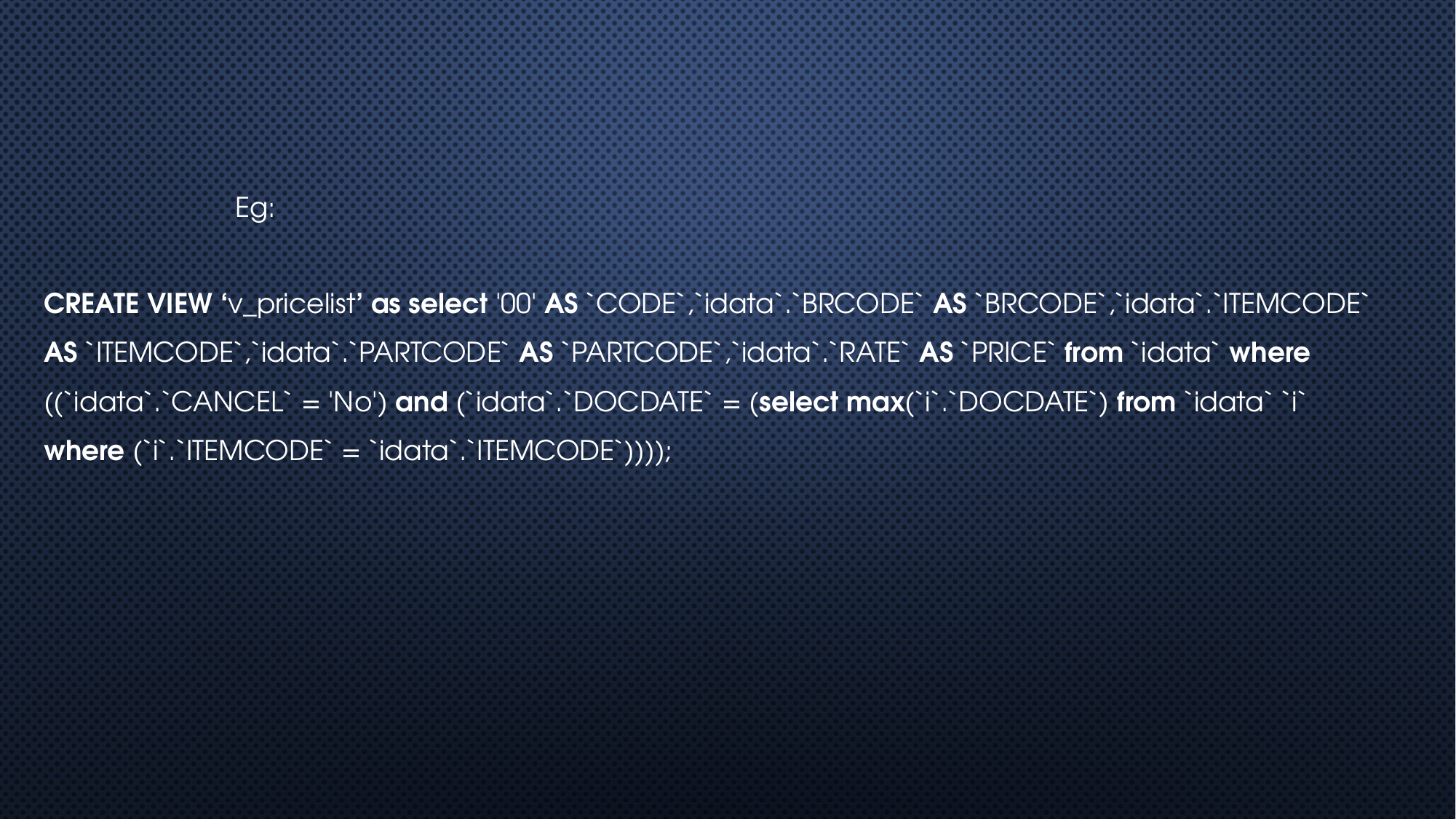

Eg:
CREATE VIEW ‘v_pricelist’ as select '00' AS `CODE`,`idata`.`BRCODE` AS `BRCODE`,`idata`.`ITEMCODE` AS `ITEMCODE`,`idata`.`PARTCODE` AS `PARTCODE`,`idata`.`RATE` AS `PRICE` from `idata` where ((`idata`.`CANCEL` = 'No') and (`idata`.`DOCDATE` = (select max(`i`.`DOCDATE`) from `idata` `i` where (`i`.`ITEMCODE` = `idata`.`ITEMCODE`))));